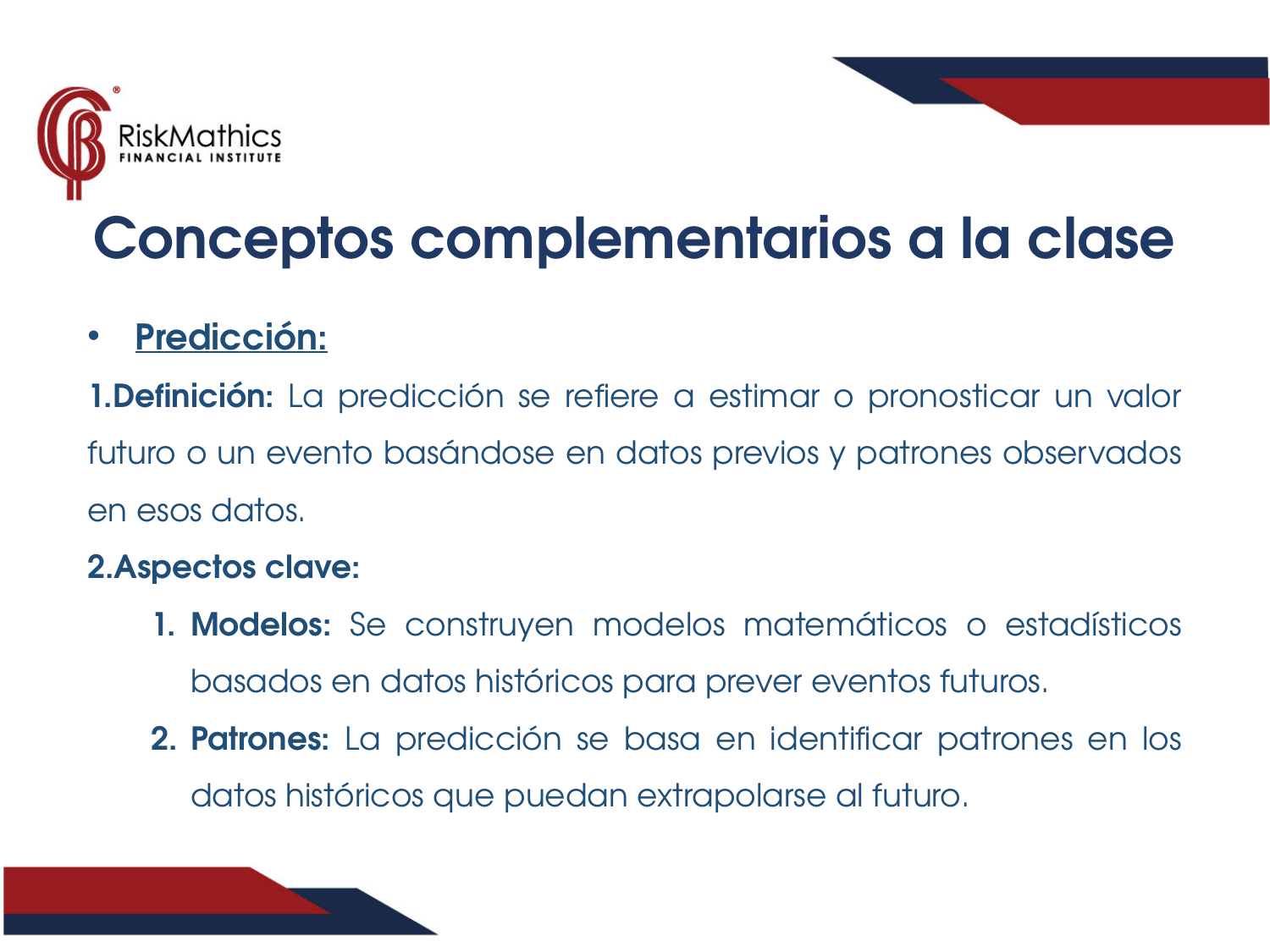

Conceptos complementarios a la clase
Predicción:
Definición: La predicción se refiere a estimar o pronosticar un valor futuro o un evento basándose en datos previos y patrones observados en esos datos.
Aspectos clave:
Modelos: Se construyen modelos matemáticos o estadísticos basados en datos históricos para prever eventos futuros.
Patrones: La predicción se basa en identificar patrones en los datos históricos que puedan extrapolarse al futuro.